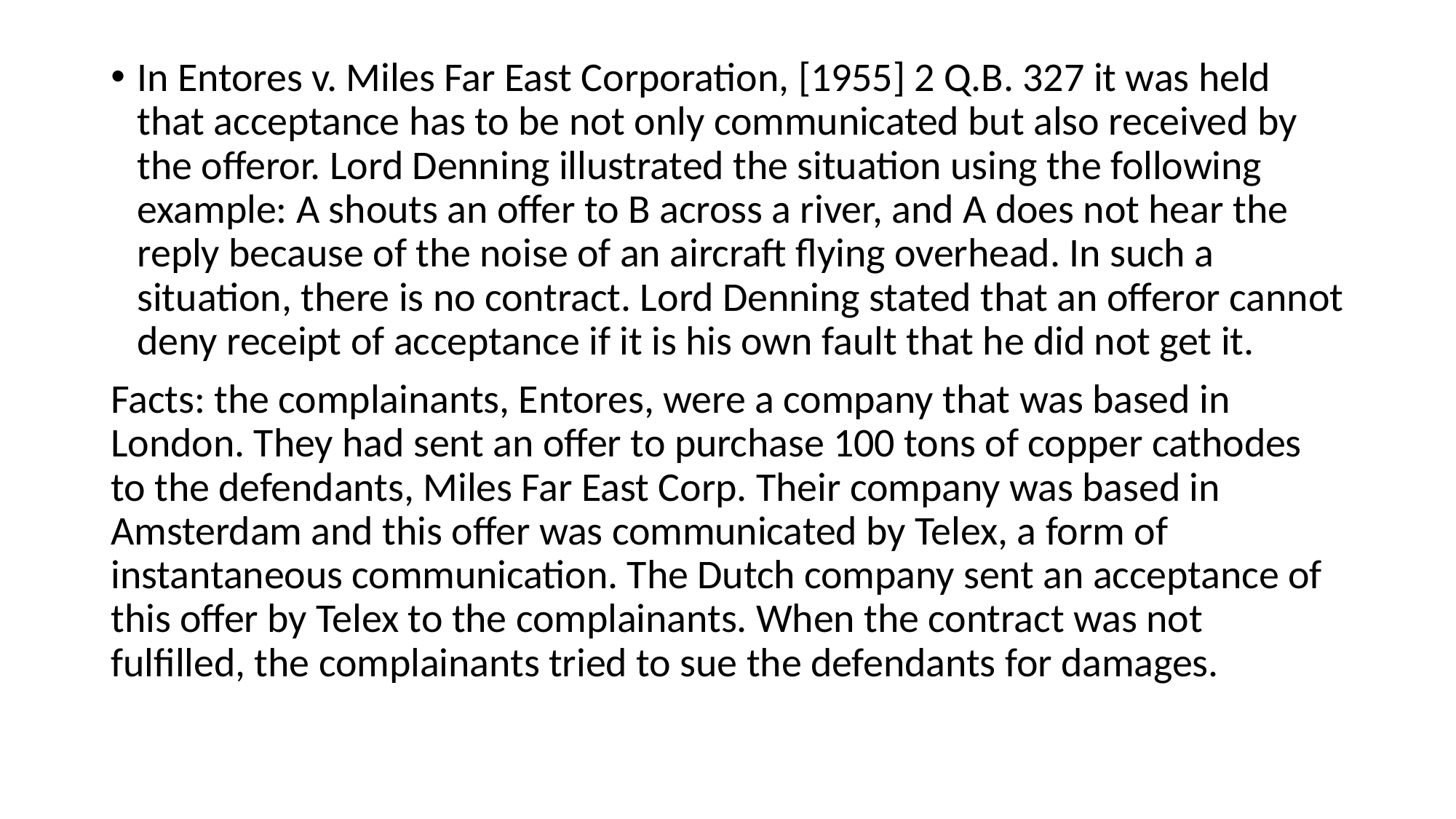

In Entores v. Miles Far East Corporation, [1955] 2 Q.B. 327 it was held that acceptance has to be not only communicated but also received by the offeror. Lord Denning illustrated the situation using the following example: A shouts an offer to B across a river, and A does not hear the reply because of the noise of an aircraft flying overhead. In such a situation, there is no contract. Lord Denning stated that an offeror cannot deny receipt of acceptance if it is his own fault that he did not get it.
Facts: the complainants, Entores, were a company that was based in London. They had sent an offer to purchase 100 tons of copper cathodes to the defendants, Miles Far East Corp. Their company was based in Amsterdam and this offer was communicated by Telex, a form of instantaneous communication. The Dutch company sent an acceptance of this offer by Telex to the complainants. When the contract was not fulfilled, the complainants tried to sue the defendants for damages.